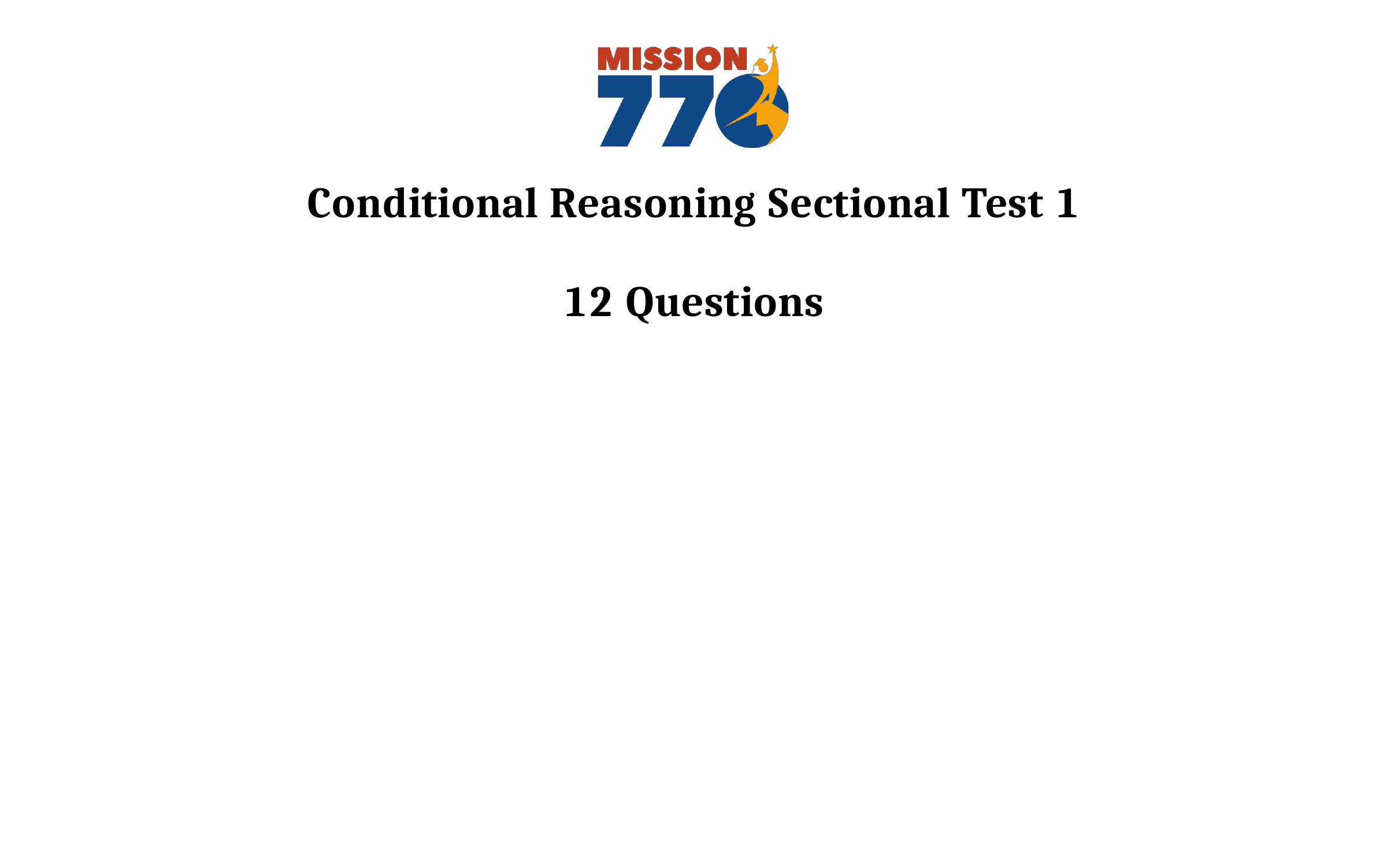

Conditional Reasoning Sectional Test 1

12 Questions